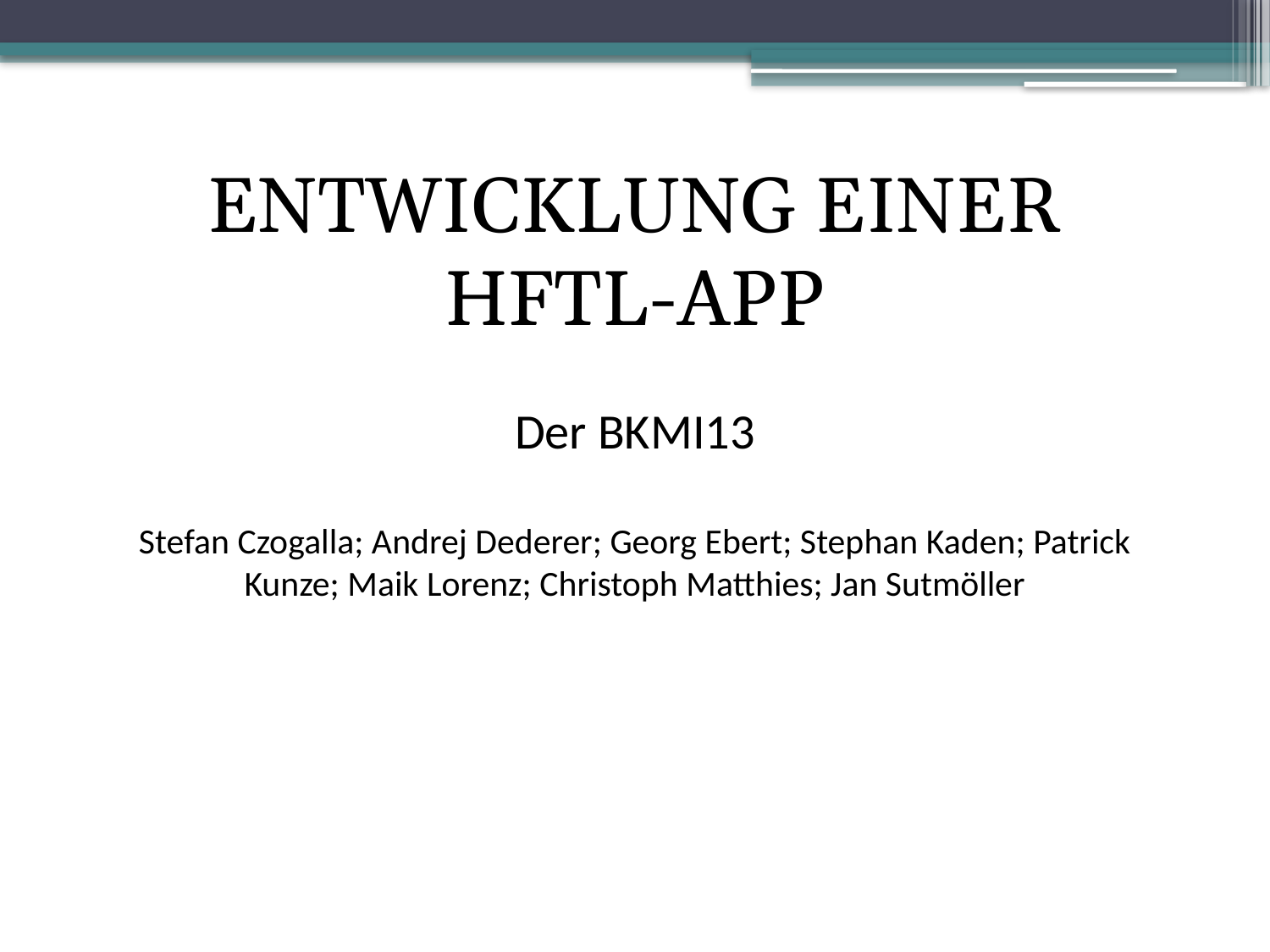

ENTWICKLUNG EINER HFTL-APP

Der BKMI13

Stefan Czogalla; Andrej Dederer; Georg Ebert; Stephan Kaden; Patrick Kunze; Maik Lorenz; Christoph Matthies; Jan Sutmöller